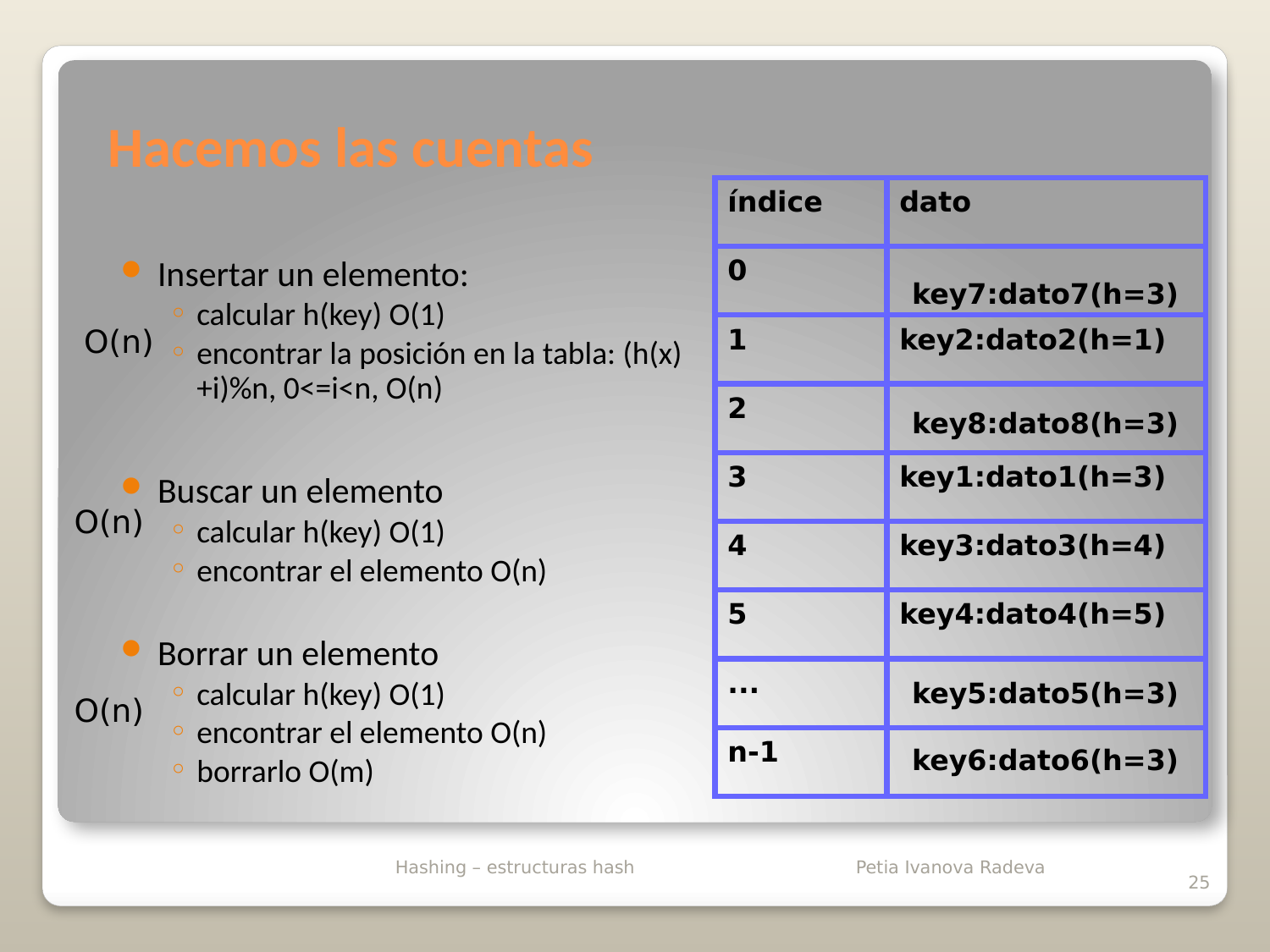

# Hacemos las cuentas
índice
dato
0

1
key2:dato2(h=1)
2

3
key1:dato1(h=3)
4
key3:dato3(h=4)
5
key4:dato4(h=5)
...

n-1

Insertar un elemento:
calcular h(key) O(1)
encontrar la posición en la tabla: (h(x)+i)%n, 0<=i<n, O(n)

Buscar un elemento
calcular h(key) O(1)
encontrar el elemento O(n)

Borrar un elemento
calcular h(key) O(1)
encontrar el elemento O(n)
borrarlo O(m)
key7:dato7(h=3)
O(n)
key8:dato8(h=3)
O(n)
key5:dato5(h=3)
O(n)
key6:dato6(h=3)

 Hashing – estructuras hash
25